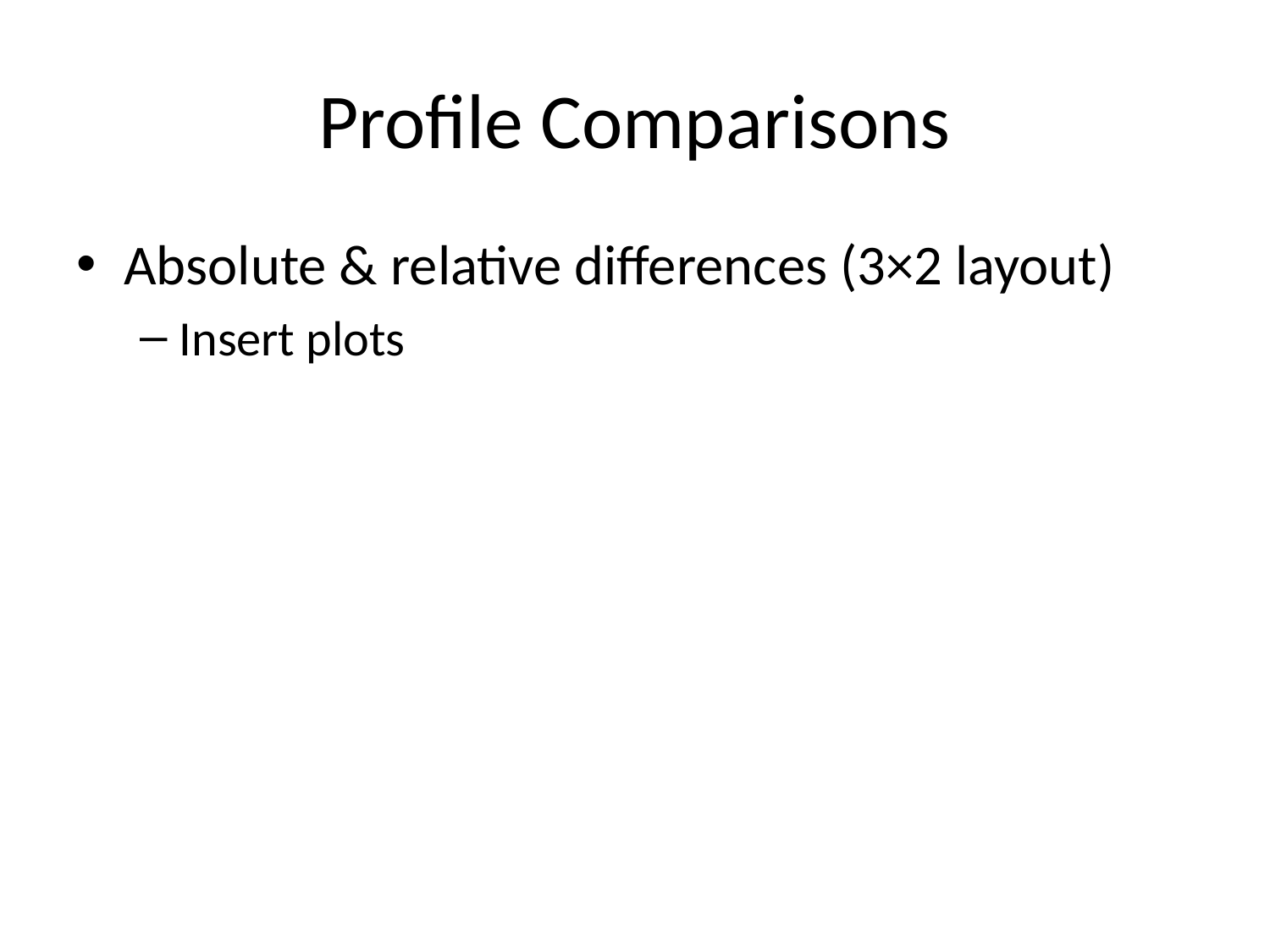

# Profile Comparisons
Absolute & relative differences (3×2 layout)
Insert plots